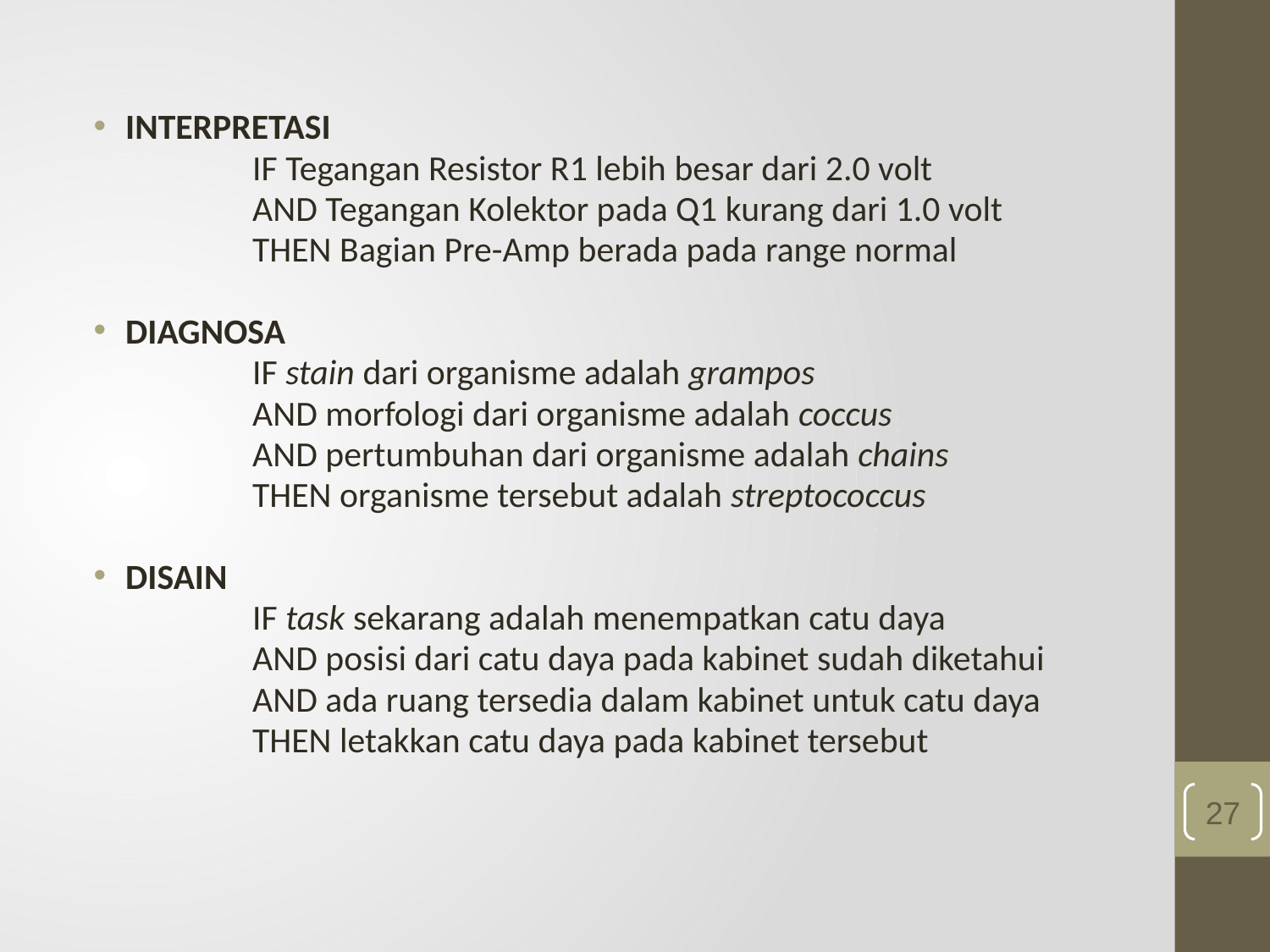

INTERPRETASI
		IF Tegangan Resistor R1 lebih besar dari 2.0 volt
		AND Tegangan Kolektor pada Q1 kurang dari 1.0 volt
		THEN Bagian Pre-Amp berada pada range normal

DIAGNOSA
		IF stain dari organisme adalah grampos
		AND morfologi dari organisme adalah coccus
		AND pertumbuhan dari organisme adalah chains
		THEN organisme tersebut adalah streptococcus

DISAIN
		IF task sekarang adalah menempatkan catu daya
		AND posisi dari catu daya pada kabinet sudah diketahui
		AND ada ruang tersedia dalam kabinet untuk catu daya
		THEN letakkan catu daya pada kabinet tersebut
27